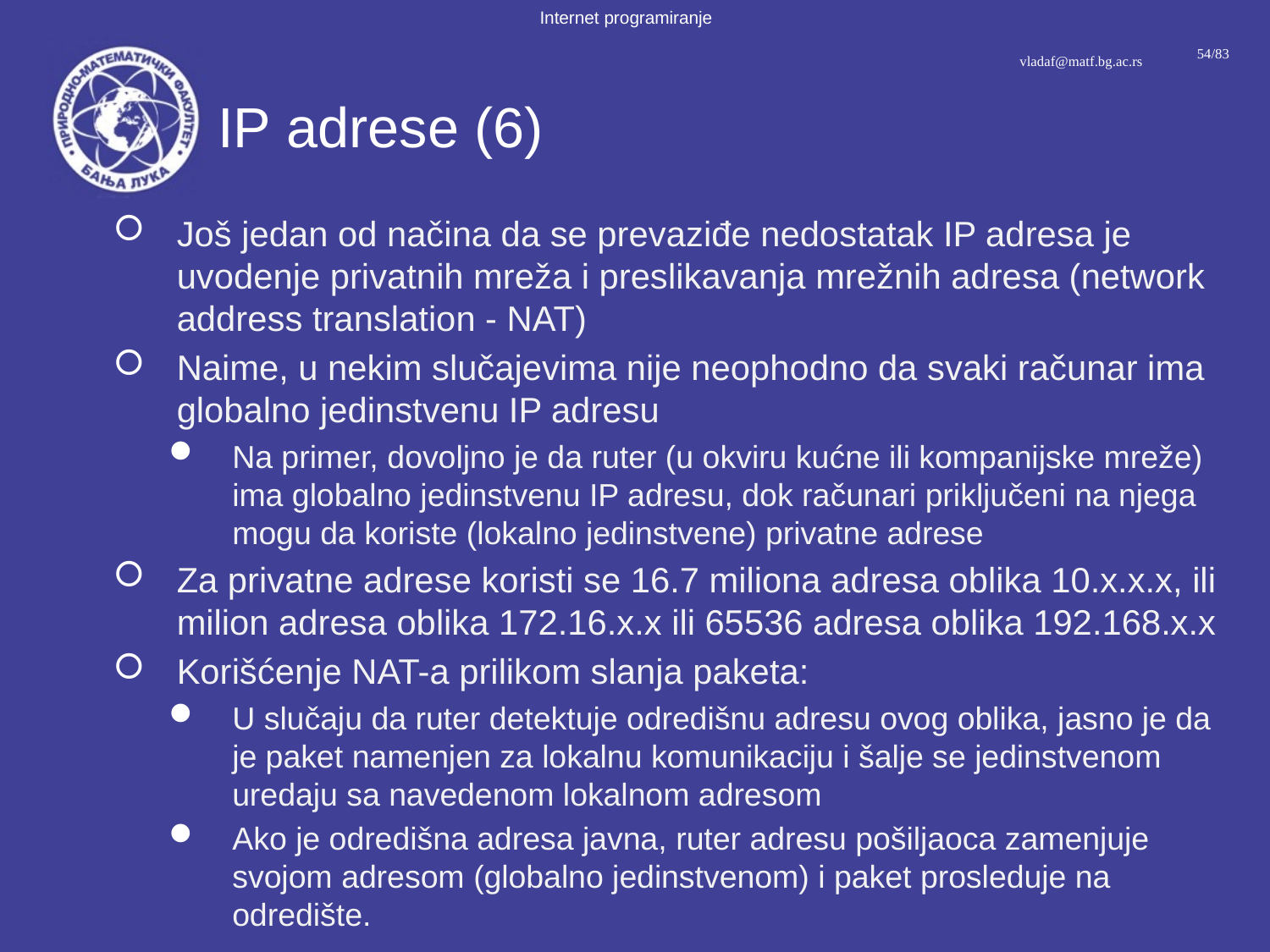

# IP adrese (6)
Još jedan od načina da se prevaziđe nedostatak IP adresa je uvodenje privatnih mreža i preslikavanja mrežnih adresa (network address translation - NAT)
Naime, u nekim slučajevima nije neophodno da svaki računar ima globalno jedinstvenu IP adresu
Na primer, dovoljno je da ruter (u okviru kućne ili kompanijske mreže) ima globalno jedinstvenu IP adresu, dok računari priključeni na njega mogu da koriste (lokalno jedinstvene) privatne adrese
Za privatne adrese koristi se 16.7 miliona adresa oblika 10.x.x.x, ili milion adresa oblika 172.16.x.x ili 65536 adresa oblika 192.168.x.x
Korišćenje NAT-a prilikom slanja paketa:
U slučaju da ruter detektuje odredišnu adresu ovog oblika, jasno je da je paket namenjen za lokalnu komunikaciju i šalje se jedinstvenom uredaju sa navedenom lokalnom adresom
Ako je odredišna adresa javna, ruter adresu pošiljaoca zamenjuje svojom adresom (globalno jedinstvenom) i paket prosleduje na odredište.